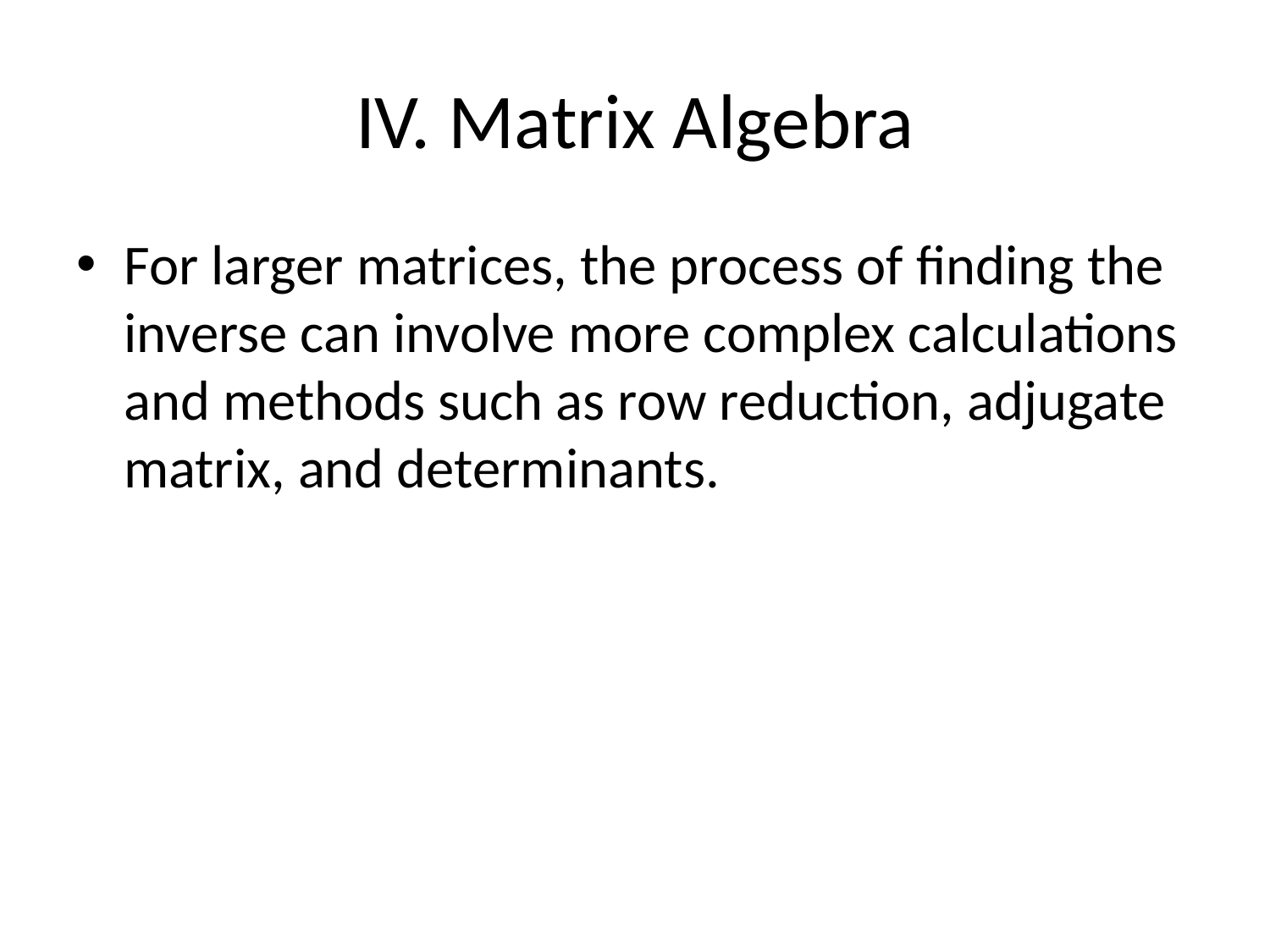

# IV. Matrix Algebra
For larger matrices, the process of finding the inverse can involve more complex calculations and methods such as row reduction, adjugate matrix, and determinants.